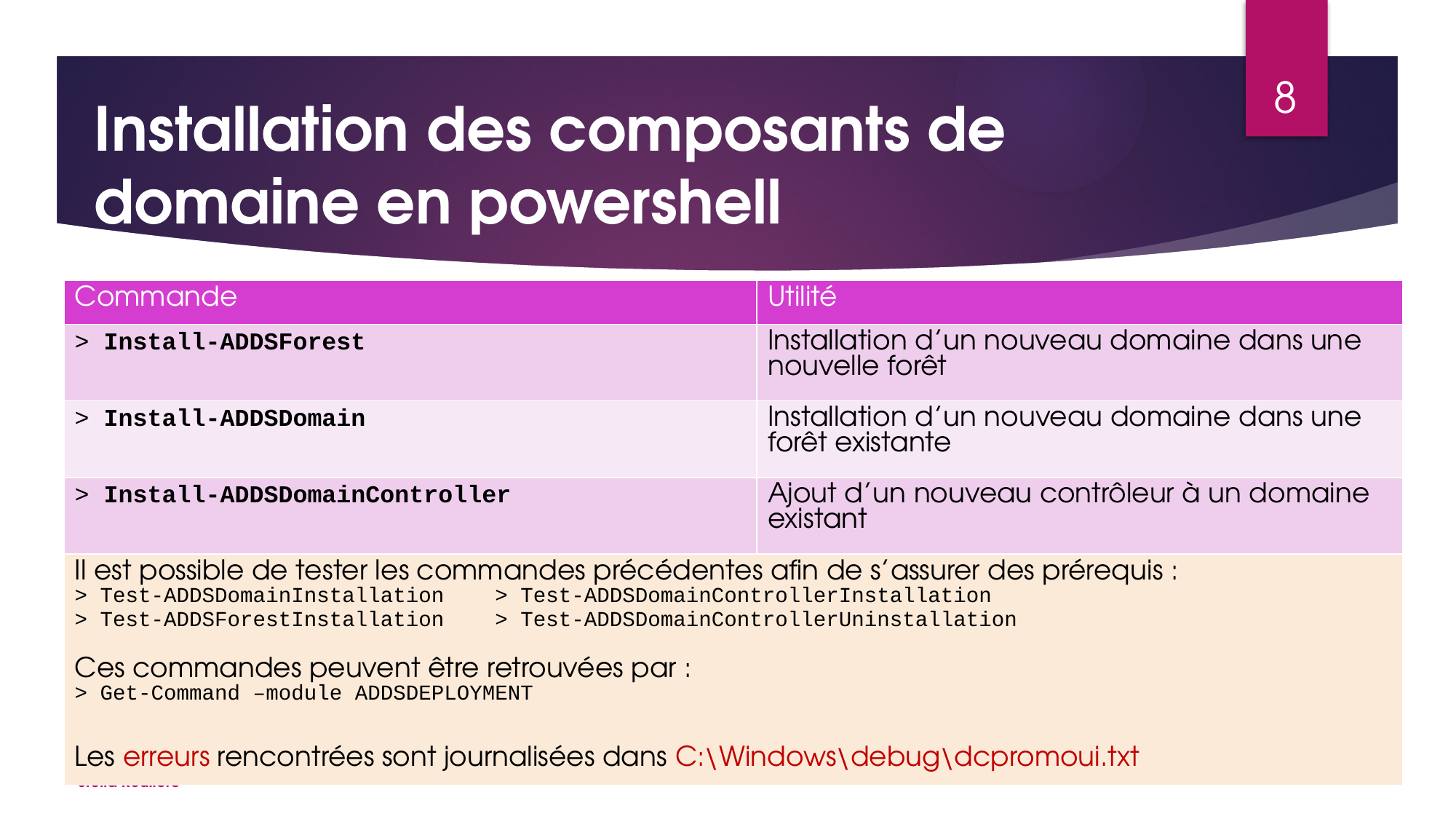

8
Installation des composants de domaine en powershell
| Commande | Utilité |
| --- | --- |
| > Install-ADDSForest | Installation d’un nouveau domaine dans une nouvelle forêt |
| > Install-ADDSDomain | Installation d’un nouveau domaine dans une forêt existante |
| > Install-ADDSDomainController | Ajout d’un nouveau contrôleur à un domaine existant |
| Il est possible de tester les commandes précédentes afin de s’assurer des prérequis : > Test-ADDSDomainInstallation > Test-ADDSDomainControllerInstallation > Test-ADDSForestInstallation > Test-ADDSDomainControllerUninstallation Ces commandes peuvent être retrouvées par : > Get-Command –module ADDSDEPLOYMENT |  |
Les erreurs rencontrées sont journalisées dans C:\Windows\debug\dcpromoui.txt
Stella Roulière